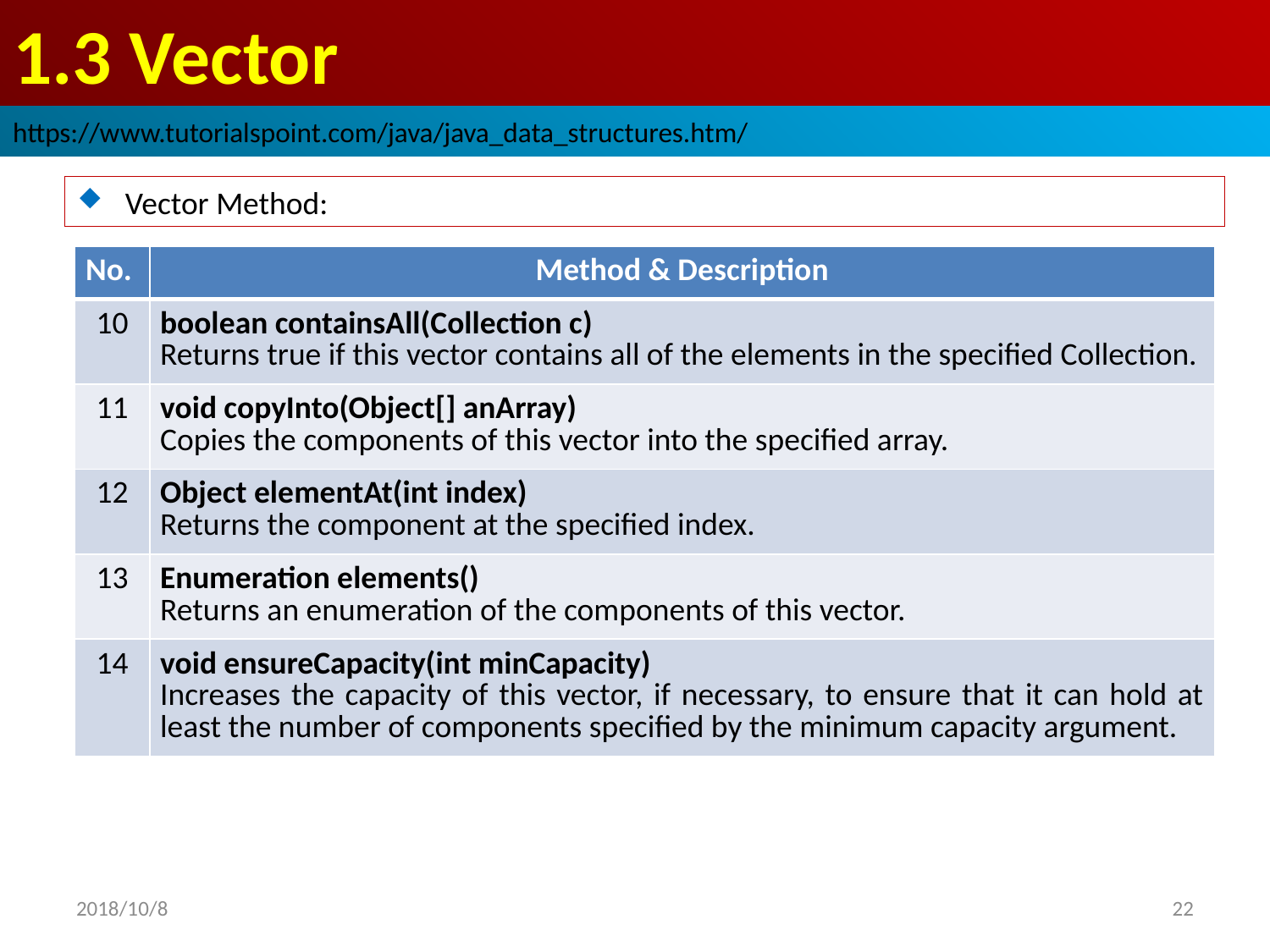

# 1.3 Vector
https://www.tutorialspoint.com/java/java_data_structures.htm/
Vector Method:

| No. | Method & Description |
| --- | --- |
| 10 | boolean containsAll(Collection c) Returns true if this vector contains all of the elements in the specified Collection. |
| 11 | void copyInto(Object[] anArray) Copies the components of this vector into the specified array. |
| 12 | Object elementAt(int index) Returns the component at the specified index. |
| 13 | Enumeration elements() Returns an enumeration of the components of this vector. |
| 14 | void ensureCapacity(int minCapacity) Increases the capacity of this vector, if necessary, to ensure that it can hold at least the number of components specified by the minimum capacity argument. |
2018/10/8
22